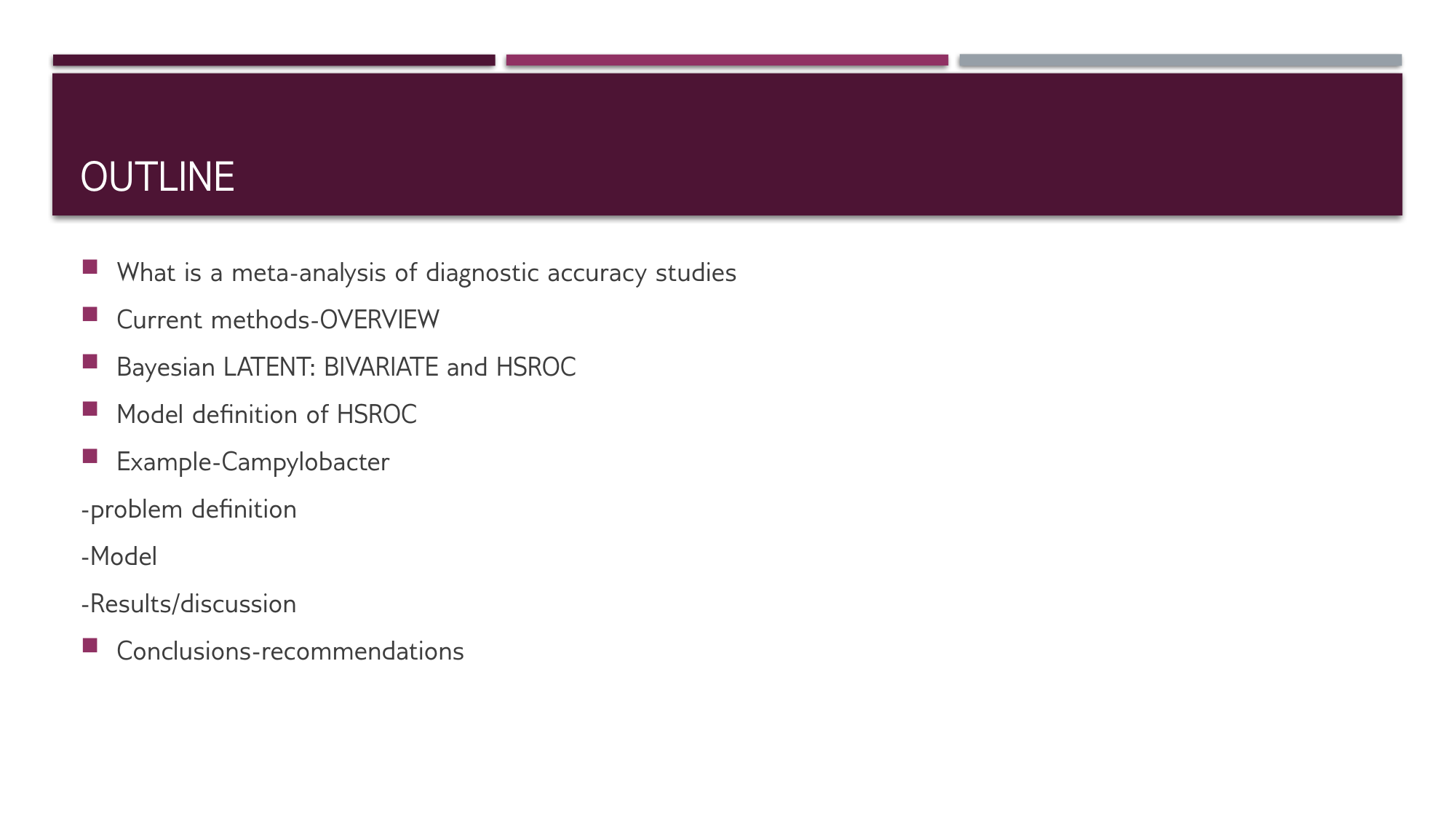

# Outline
What is a meta-analysis of diagnostic accuracy studies
Current methods-OVERVIEW
Bayesian LATENT: BIVARIATE and HSROC
Model definition of HSROC
Example-Campylobacter
-problem definition
-Model
-Results/discussion
Conclusions-recommendations